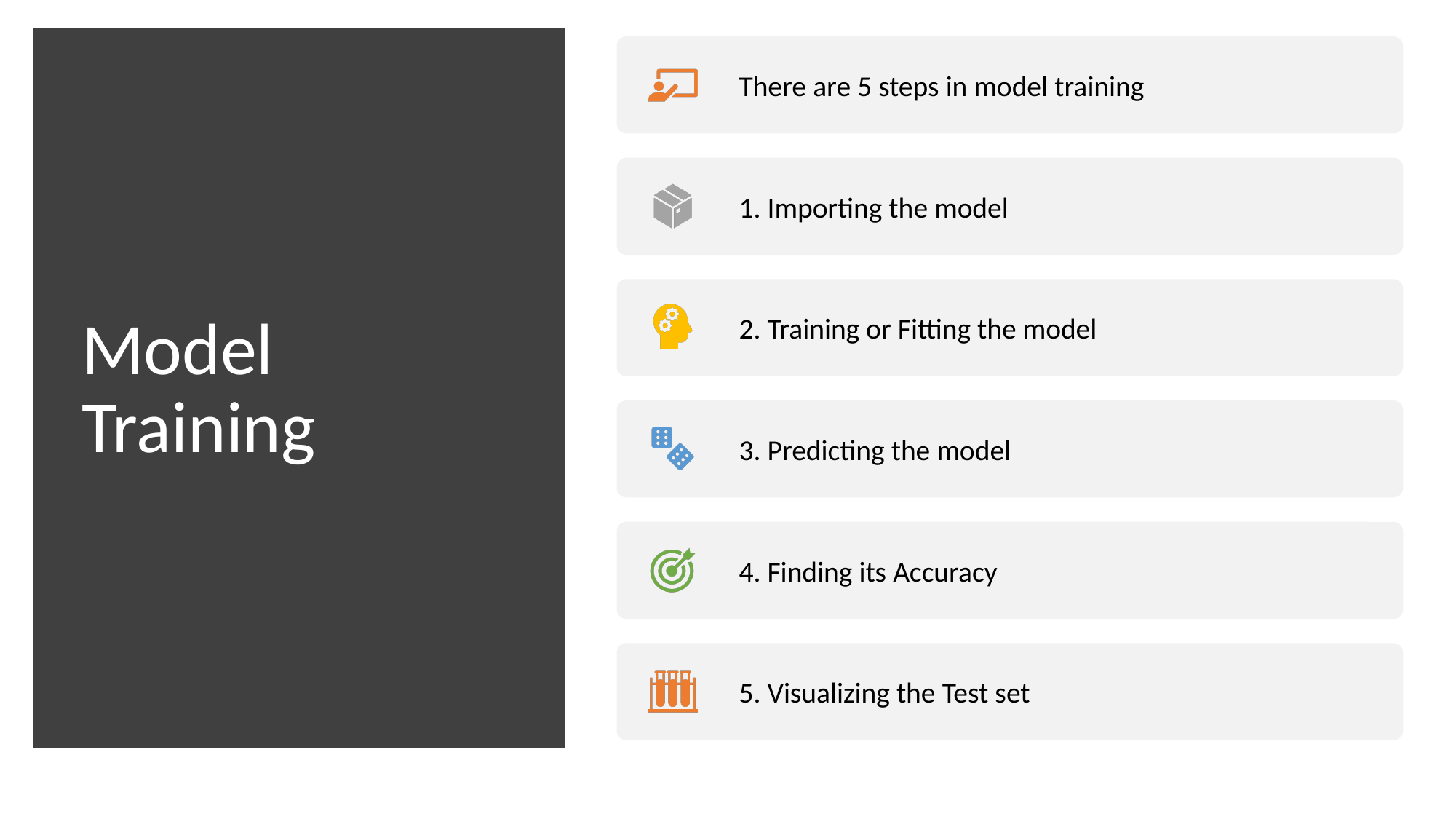

There are 5 steps in model training
1. Importing the model
2. Training or Fitting the model
3. Predicting the model
4. Finding its Accuracy
5. Visualizing the Test set
Model Training